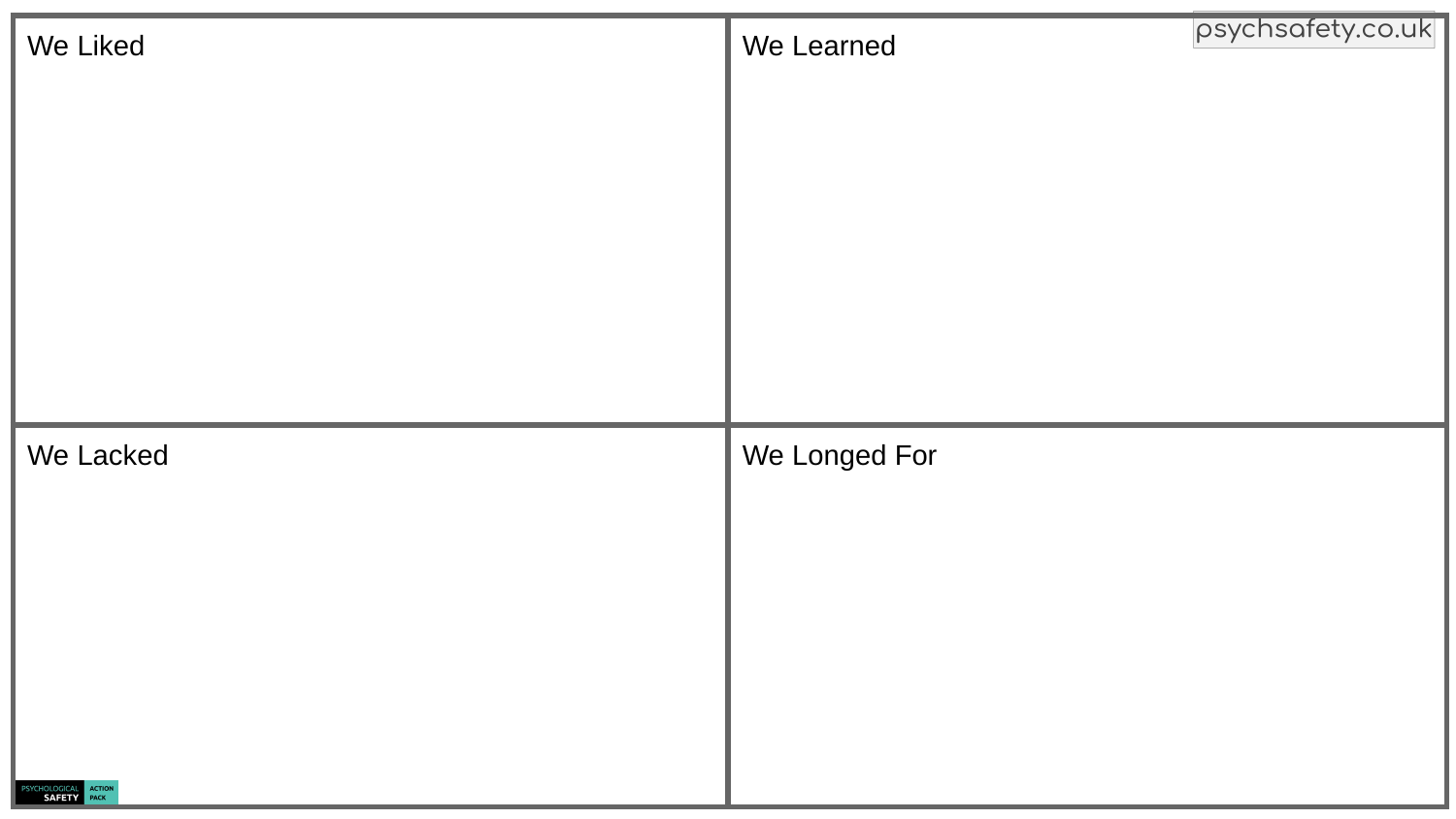

| We Liked | We Learned |
| --- | --- |
| We Lacked | We Longed For |